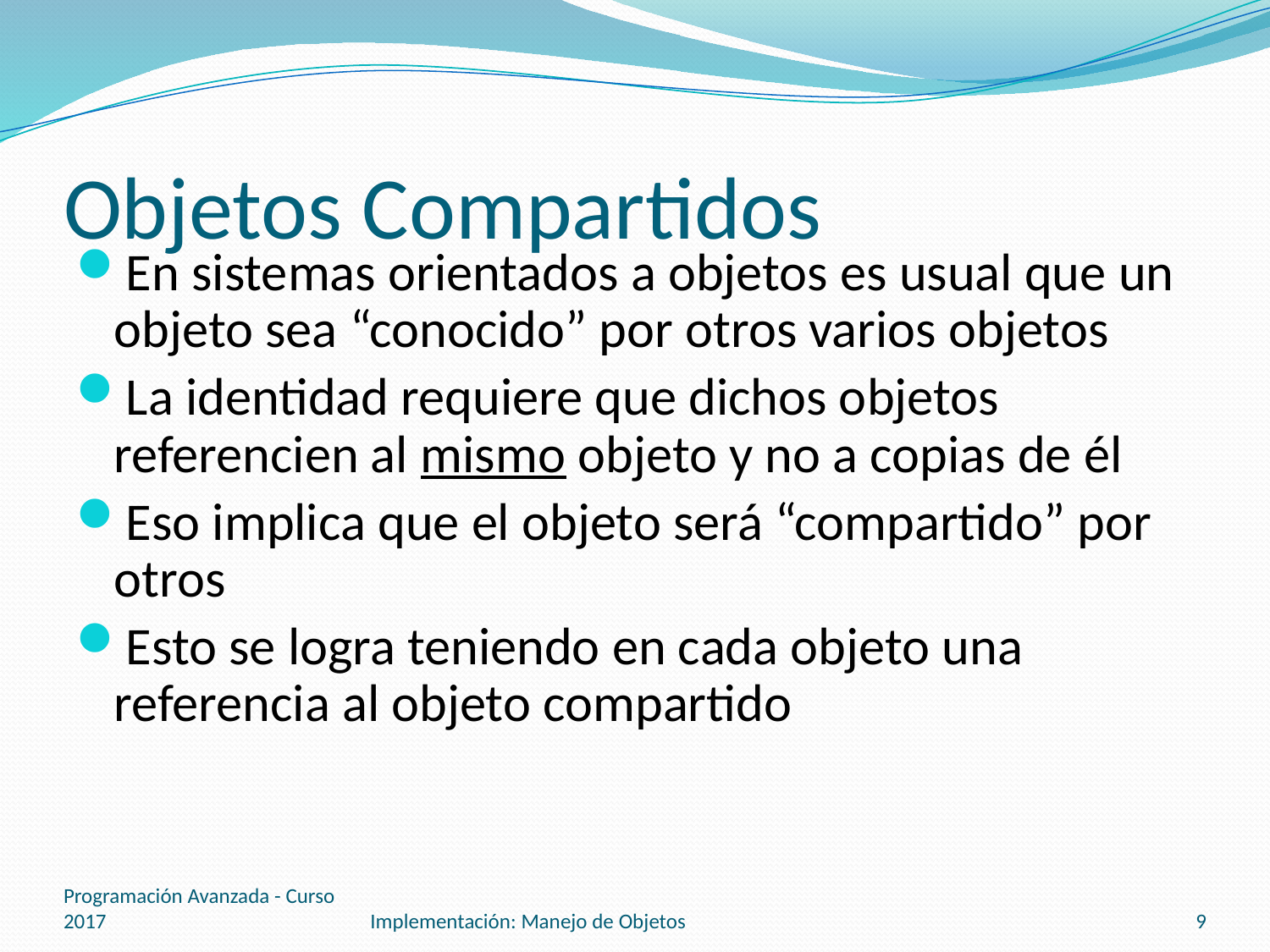

# Objetos Compartidos
En sistemas orientados a objetos es usual que un objeto sea “conocido” por otros varios objetos
La identidad requiere que dichos objetos referencien al mismo objeto y no a copias de él
Eso implica que el objeto será “compartido” por otros
Esto se logra teniendo en cada objeto una referencia al objeto compartido
Programación Avanzada - Curso 2017
Implementación: Manejo de Objetos
9